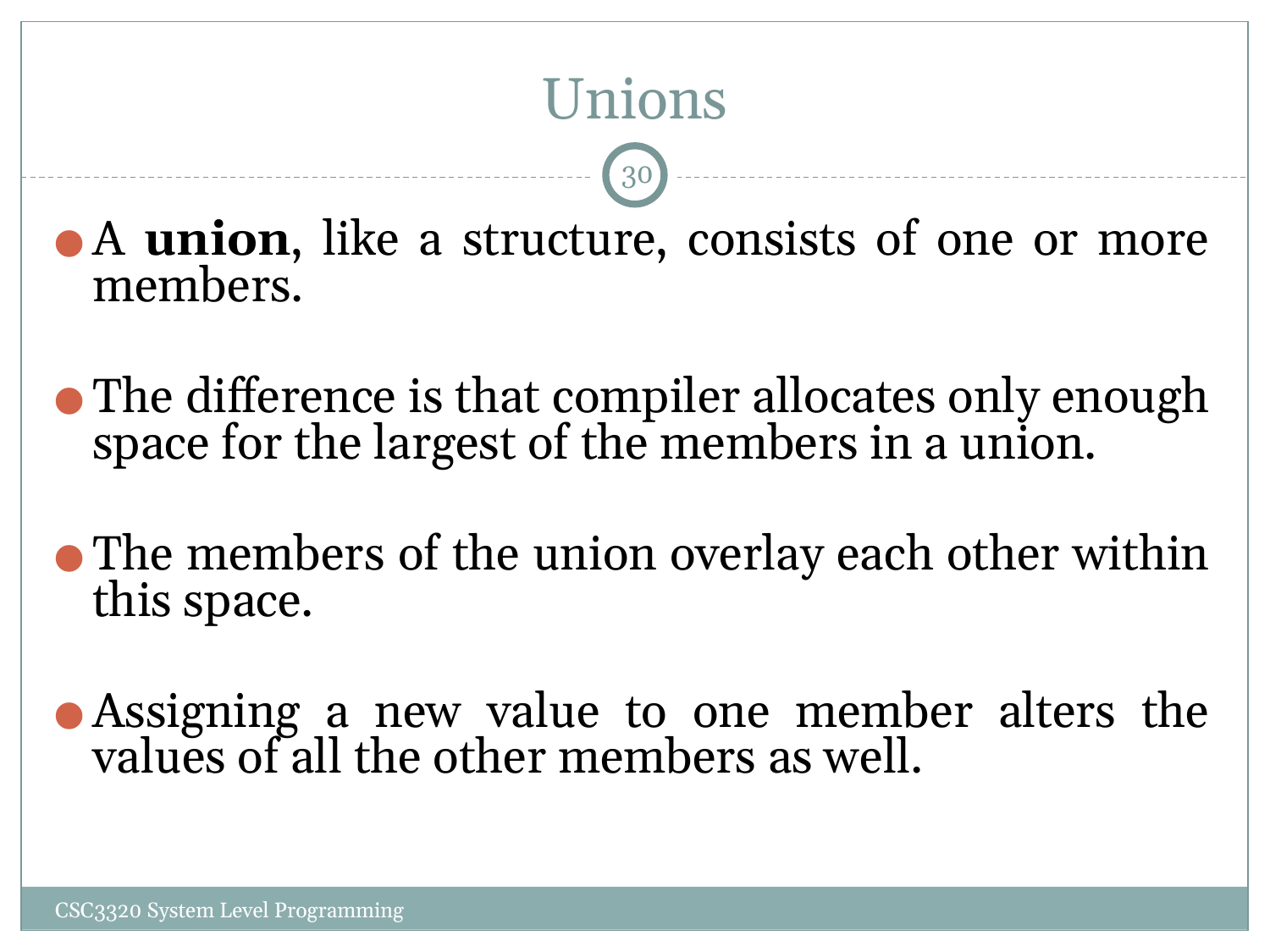

# Unions
30
A union, like a structure, consists of one or more members.

The difference is that compiler allocates only enough space for the largest of the members in a union.

The members of the union overlay each other within this space.

Assigning a new value to one member alters the values of all the other members as well.
CSC3320 System Level Programming